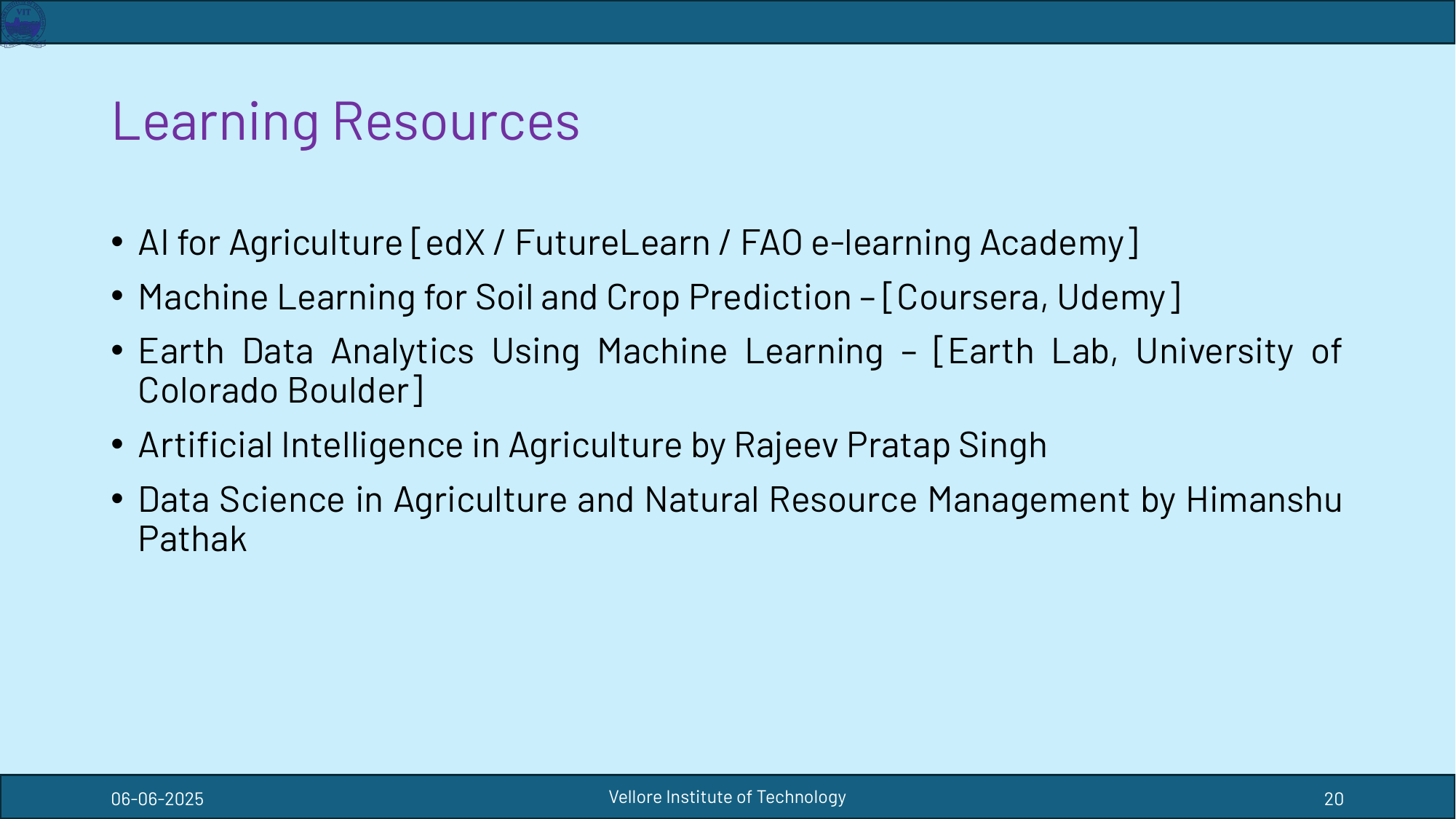

# Learning Resources
AI for Agriculture [edX / FutureLearn / FAO e-learning Academy]
Machine Learning for Soil and Crop Prediction – [Coursera, Udemy]
Earth Data Analytics Using Machine Learning – [Earth Lab, University of Colorado Boulder]
Artificial Intelligence in Agriculture by Rajeev Pratap Singh
Data Science in Agriculture and Natural Resource Management by Himanshu Pathak
06-06-2025
20